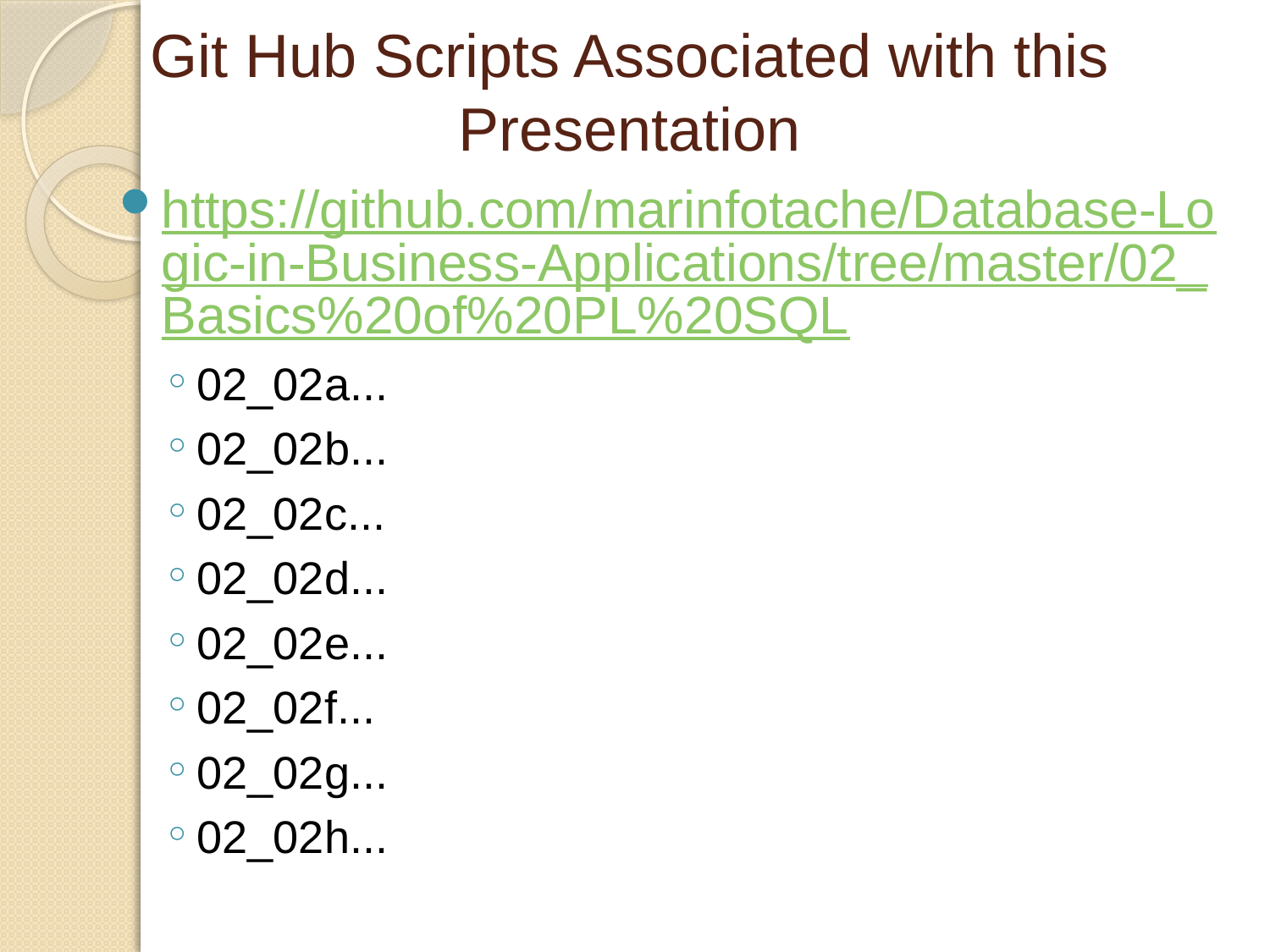

# Git Hub Scripts Associated with this Presentation
https://github.com/marinfotache/Database-Logic-in-Business-Applications/tree/master/02_Basics%20of%20PL%20SQL
02_02a...
02_02b...
02_02c...
02_02d...
02_02e...
02_02f...
02_02g...
02_02h...